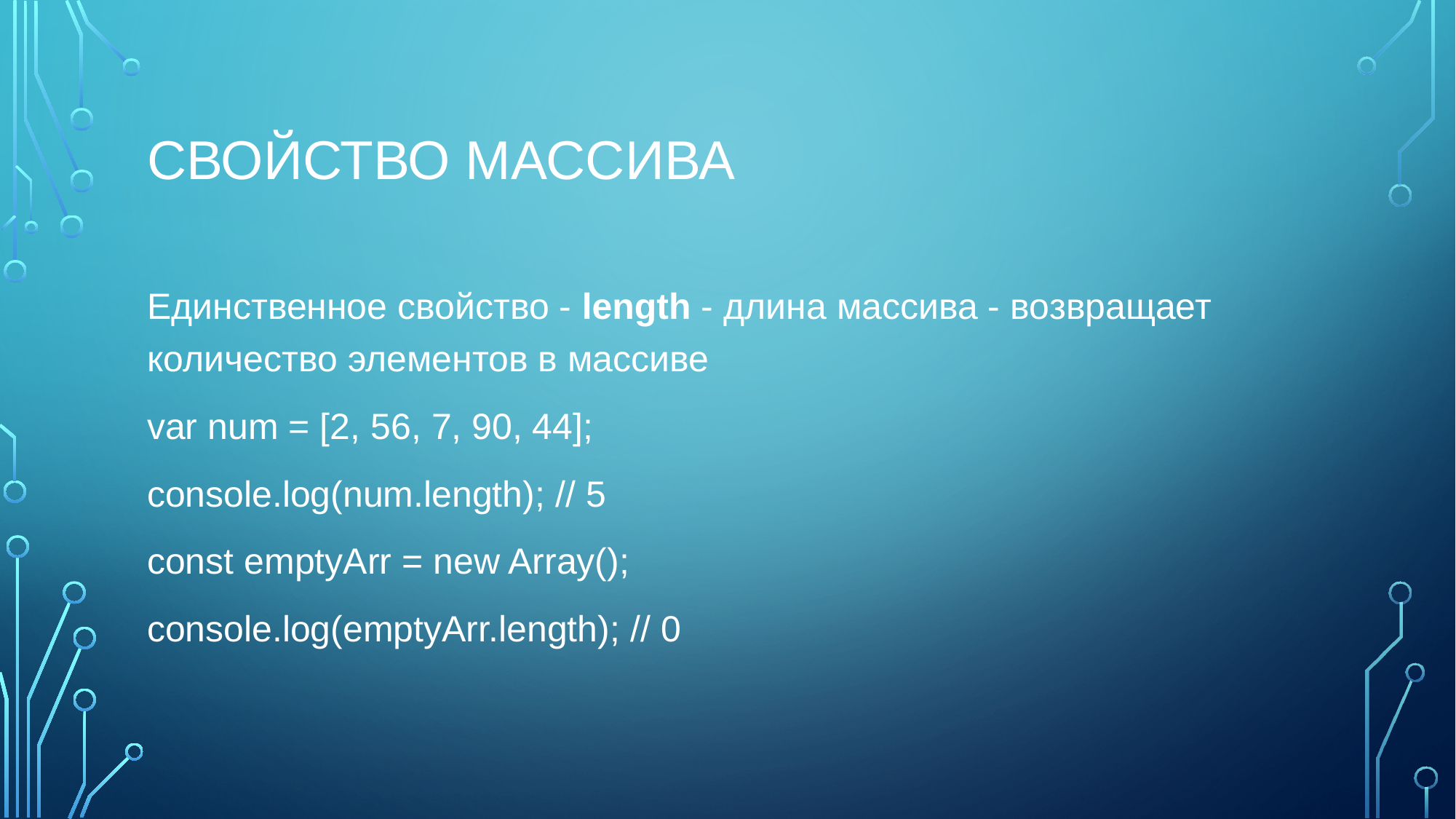

# Свойство массива
Единственное свойство - length - длина массива - возвращает количество элементов в массиве
var num = [2, 56, 7, 90, 44];
console.log(num.length); // 5
const emptyArr = new Array();
console.log(emptyArr.length); // 0